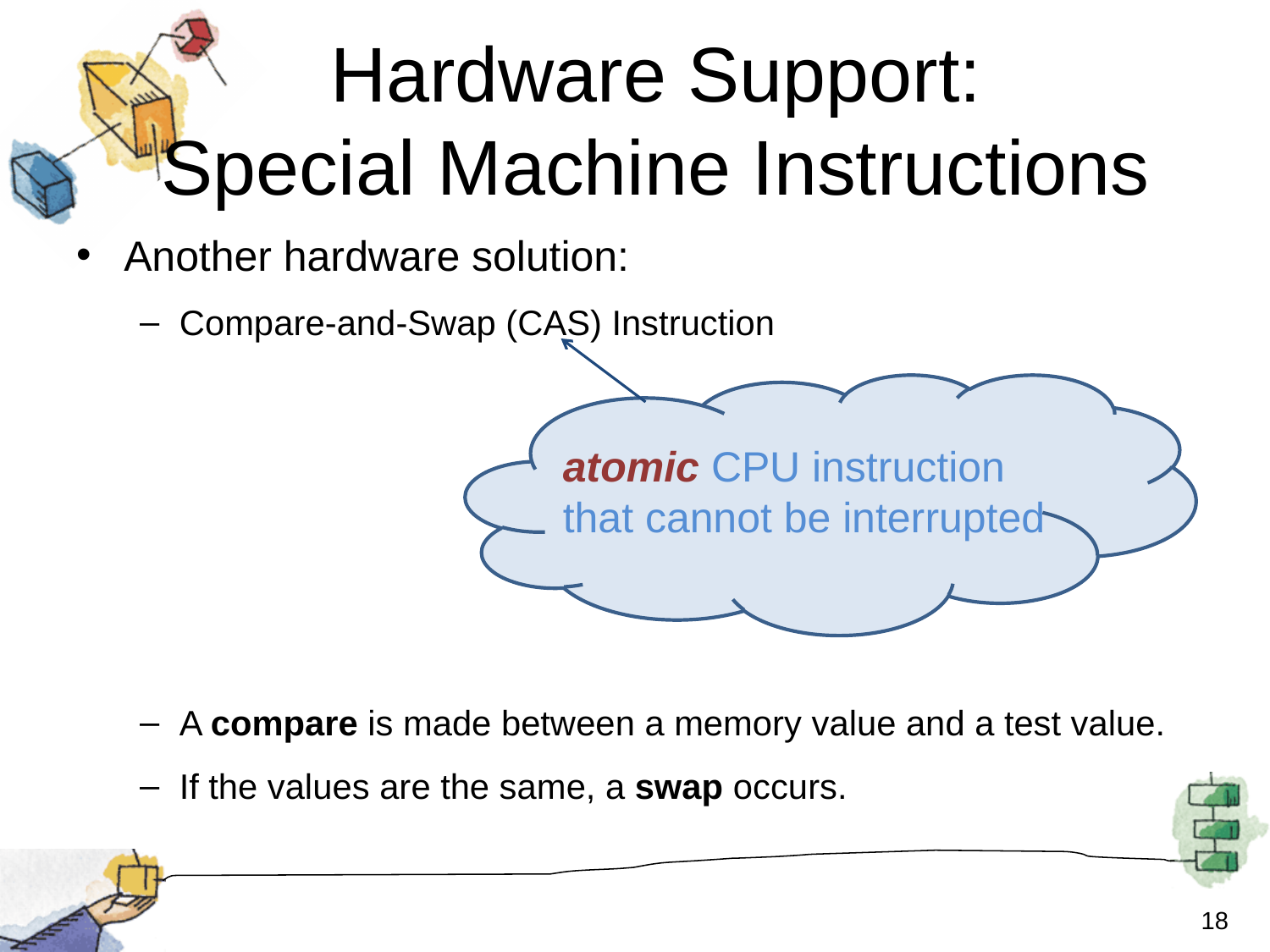

# Hardware Support: Special Machine Instructions
Another hardware solution:
Compare-and-Swap (CAS) Instruction

A compare is made between a memory value and a test value.
If the values are the same, a swap occurs.

atomic CPU instruction that cannot be interrupted